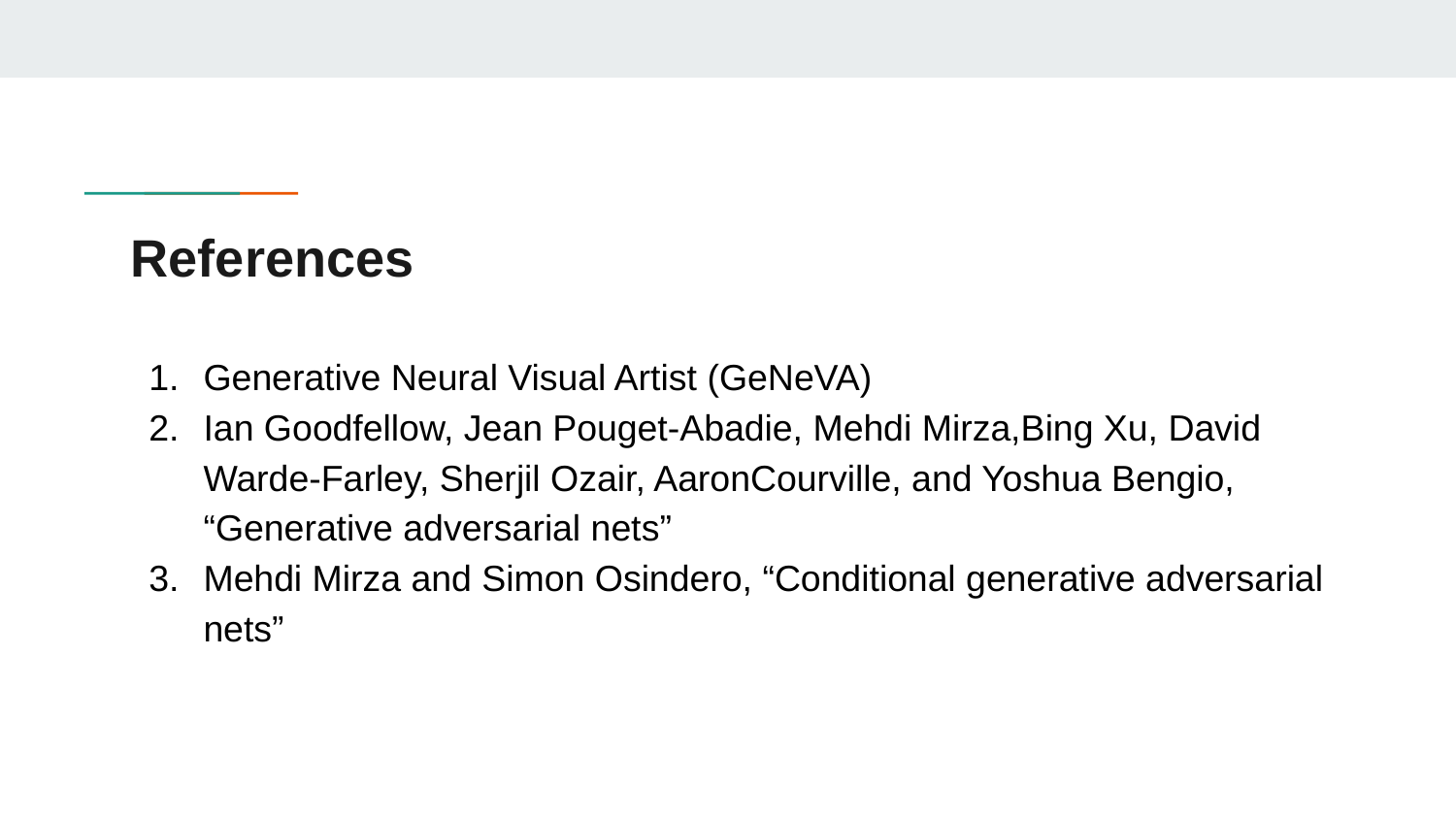

# References
Generative Neural Visual Artist (GeNeVA)
Ian Goodfellow, Jean Pouget-Abadie, Mehdi Mirza,Bing Xu, David Warde-Farley, Sherjil Ozair, AaronCourville, and Yoshua Bengio, “Generative adversarial nets”
Mehdi Mirza and Simon Osindero, “Conditional generative adversarial nets”